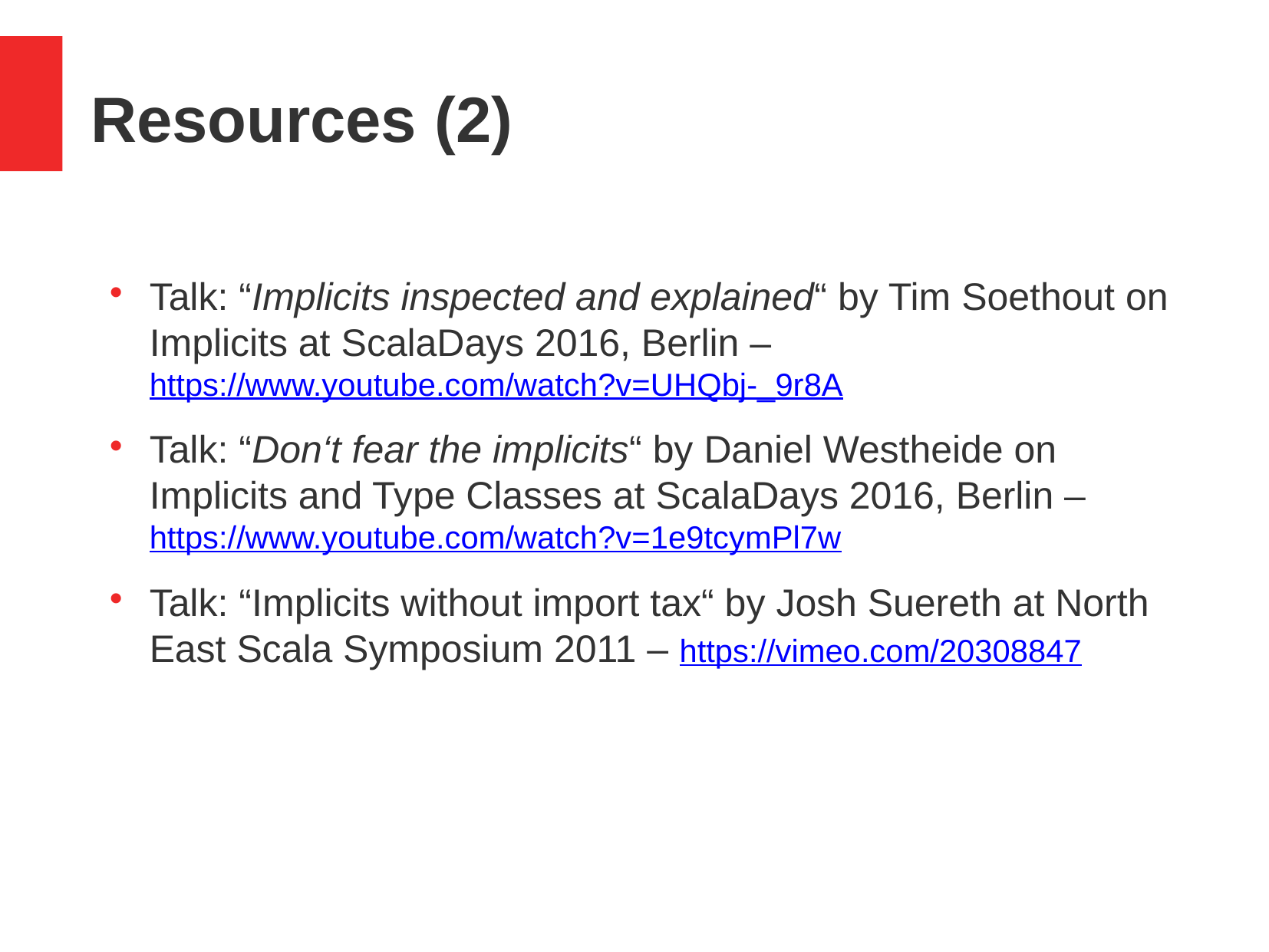

Resources (2)
Talk: “Implicits inspected and explained“ by Tim Soethout on Implicits at ScalaDays 2016, Berlin – https://www.youtube.com/watch?v=UHQbj-_9r8A
Talk: “Don‘t fear the implicits“ by Daniel Westheide on Implicits and Type Classes at ScalaDays 2016, Berlin – https://www.youtube.com/watch?v=1e9tcymPl7w
Talk: “Implicits without import tax“ by Josh Suereth at North East Scala Symposium 2011 – https://vimeo.com/20308847